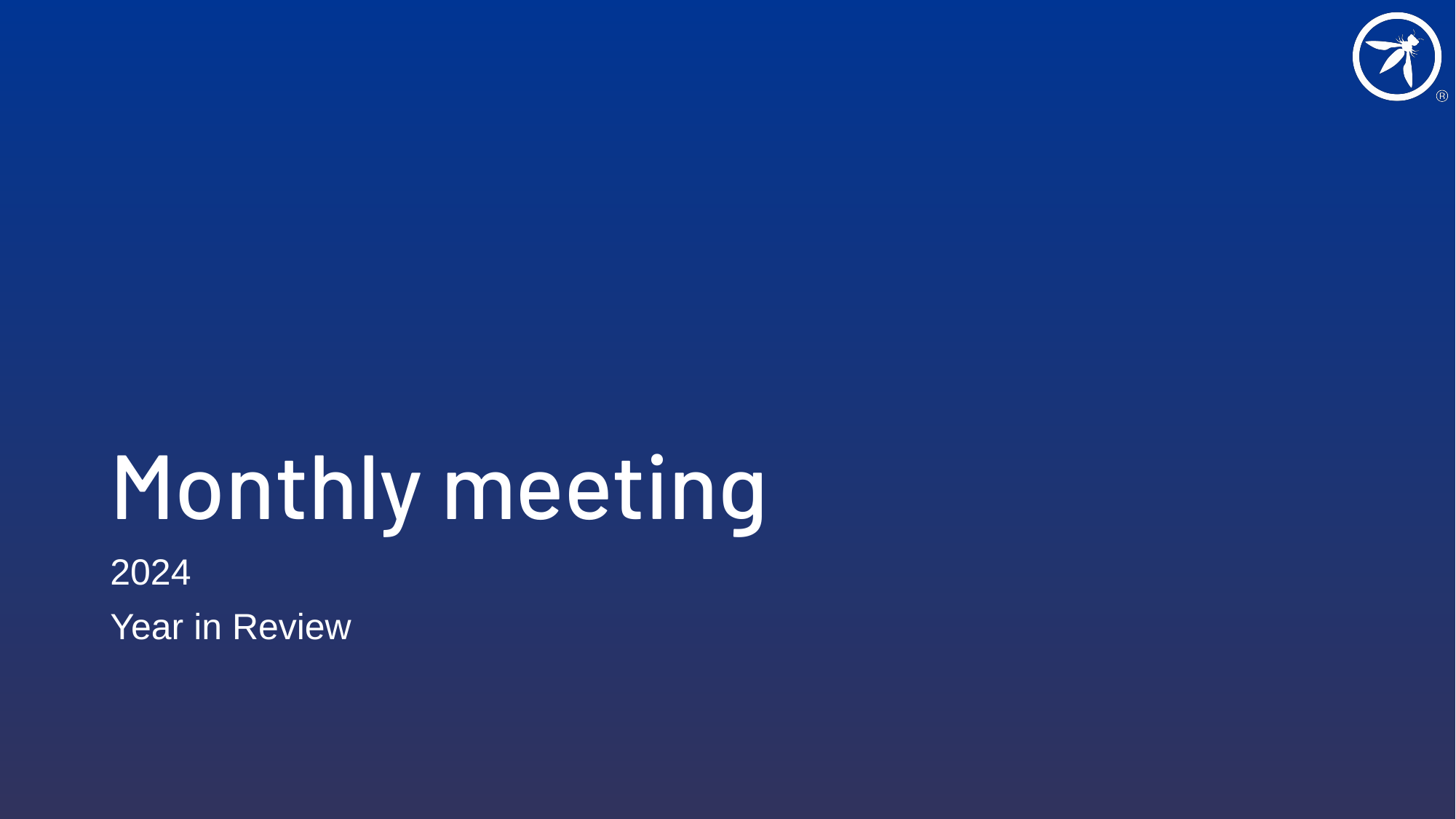

# Monthly meeting
2024
Year in Review